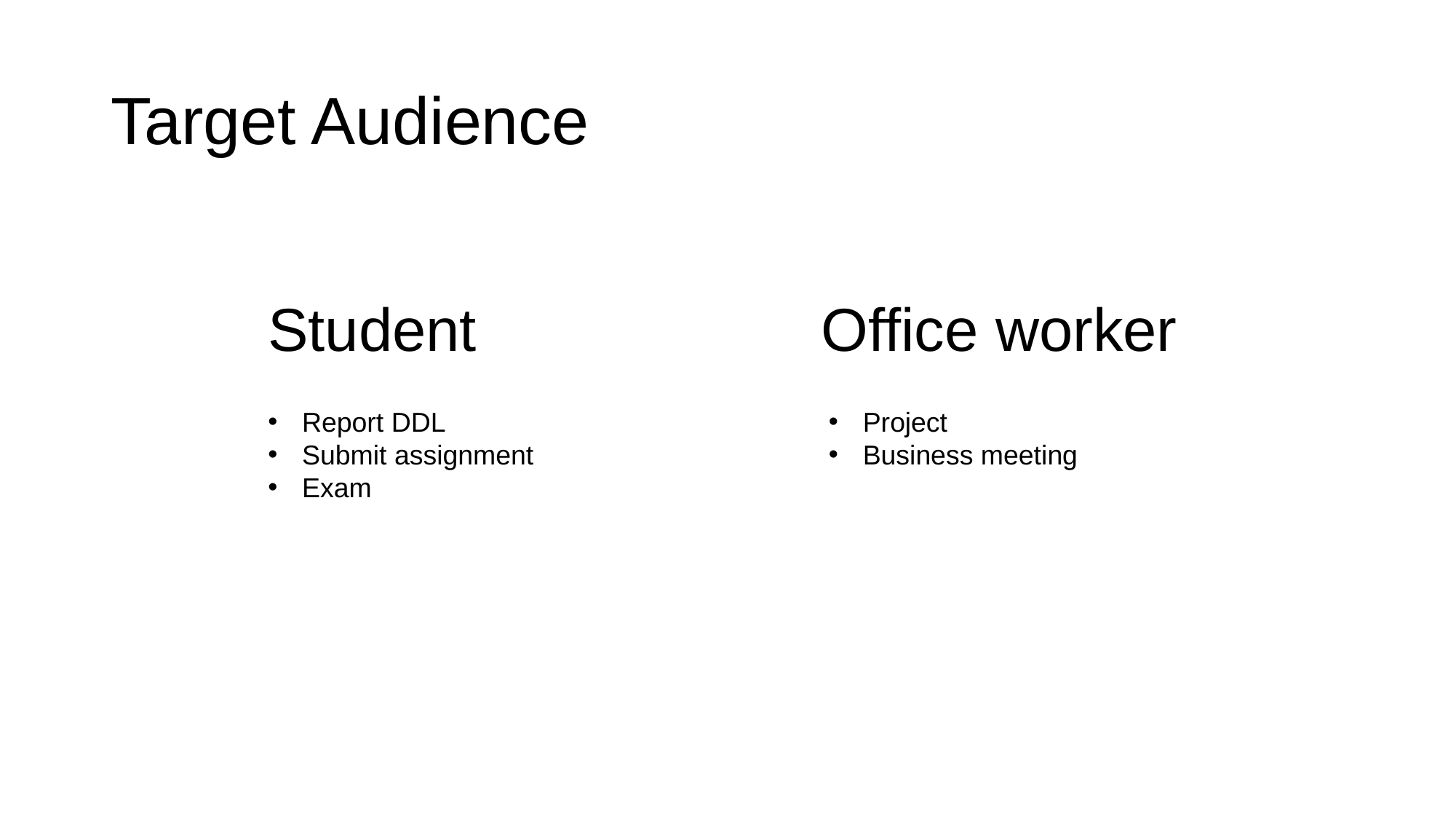

# Target Audience
Student
Office worker
Report DDL
Submit assignment
Exam

Project
Business meeting